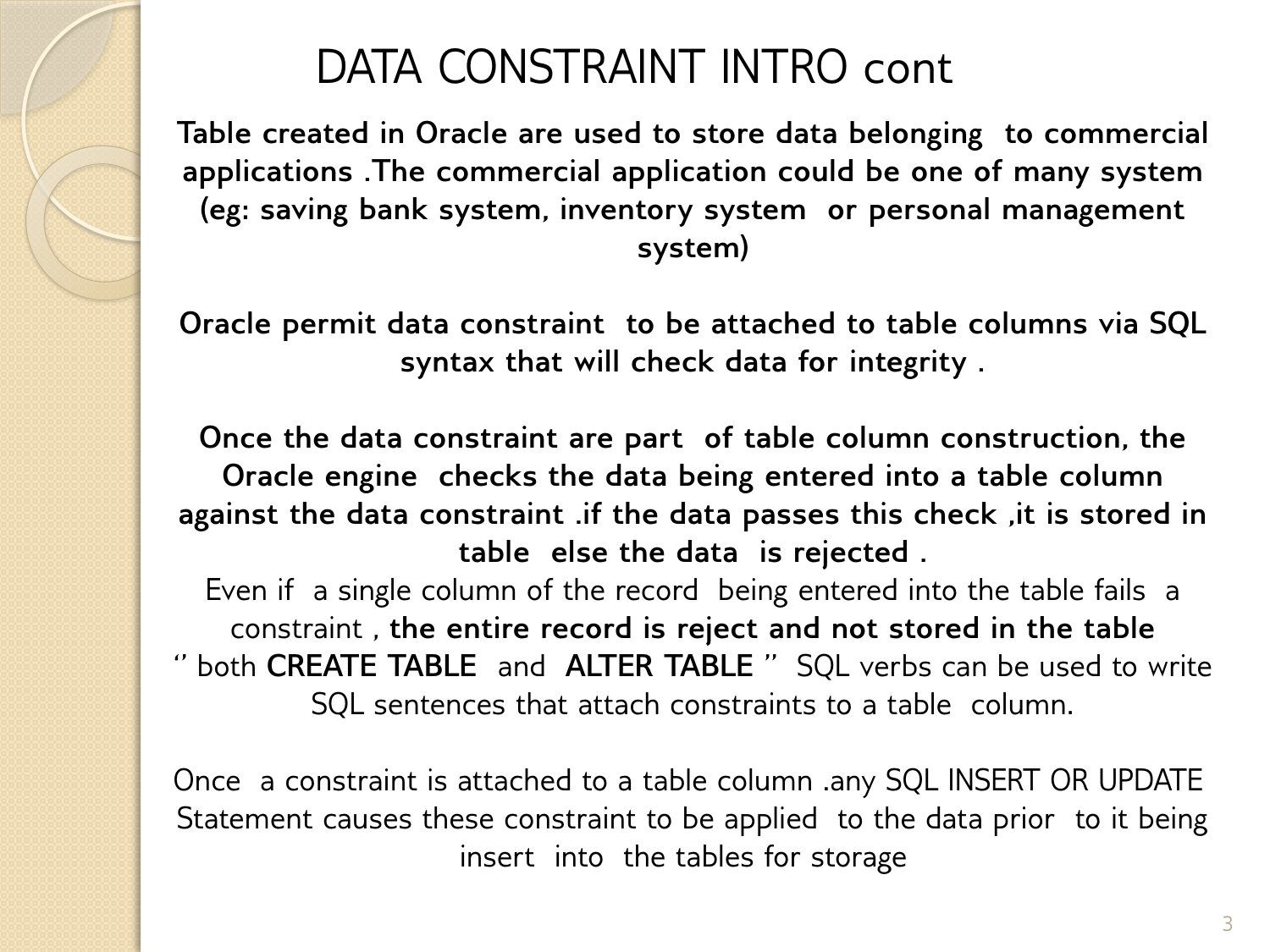

DATA CONSTRAINT INTRO cont
Table created in Oracle are used to store data belonging  to commercial applications .The commercial application could be one of many system (eg: saving bank system, inventory system  or personal management system)

Oracle permit data constraint  to be attached to table columns via SQL syntax that will check data for integrity .

Once the data constraint are part  of table column construction, the Oracle engine  checks the data being entered into a table column against the data constraint .if the data passes this check ,it is stored in table  else the data  is rejected .
Even if  a single column of the record  being entered into the table fails  a constraint , the entire record is reject and not stored in the table
‘’ both CREATE TABLE  and  ALTER TABLE ’’  SQL verbs can be used to write SQL sentences that attach constraints to a table  column.

Once  a constraint is attached to a table column .any SQL INSERT OR UPDATE
Statement causes these constraint to be applied  to the data prior  to it being insert  into  the tables for storage

3